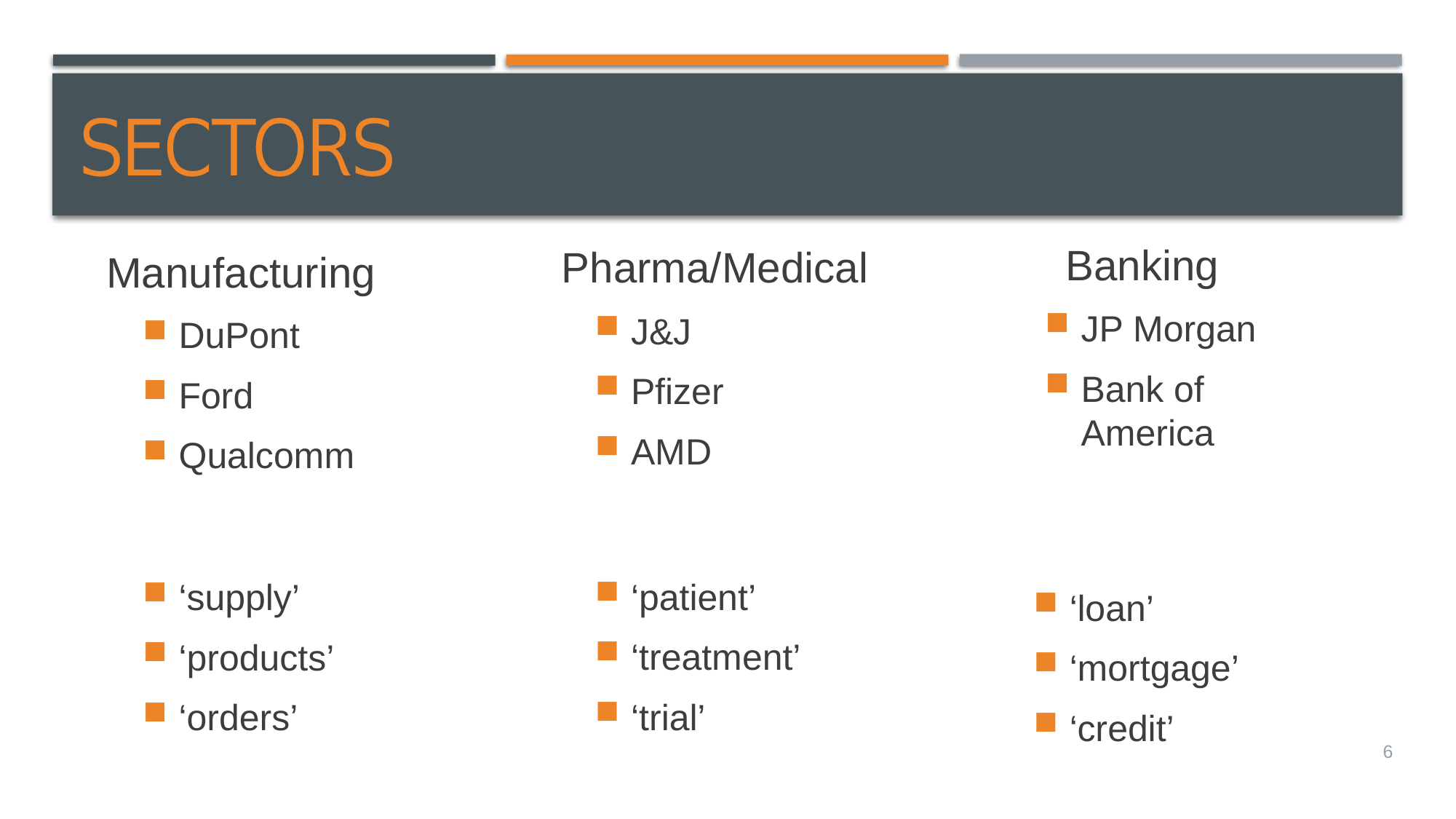

Sectors
Pharma/Medical
J&J
Pfizer
AMD
‘patient’
‘treatment’
‘trial’
Banking
JP Morgan
Bank of America

‘loan’
‘mortgage’
‘credit’
Manufacturing
DuPont
Ford
Qualcomm
‘supply’
‘products’
‘orders’
6